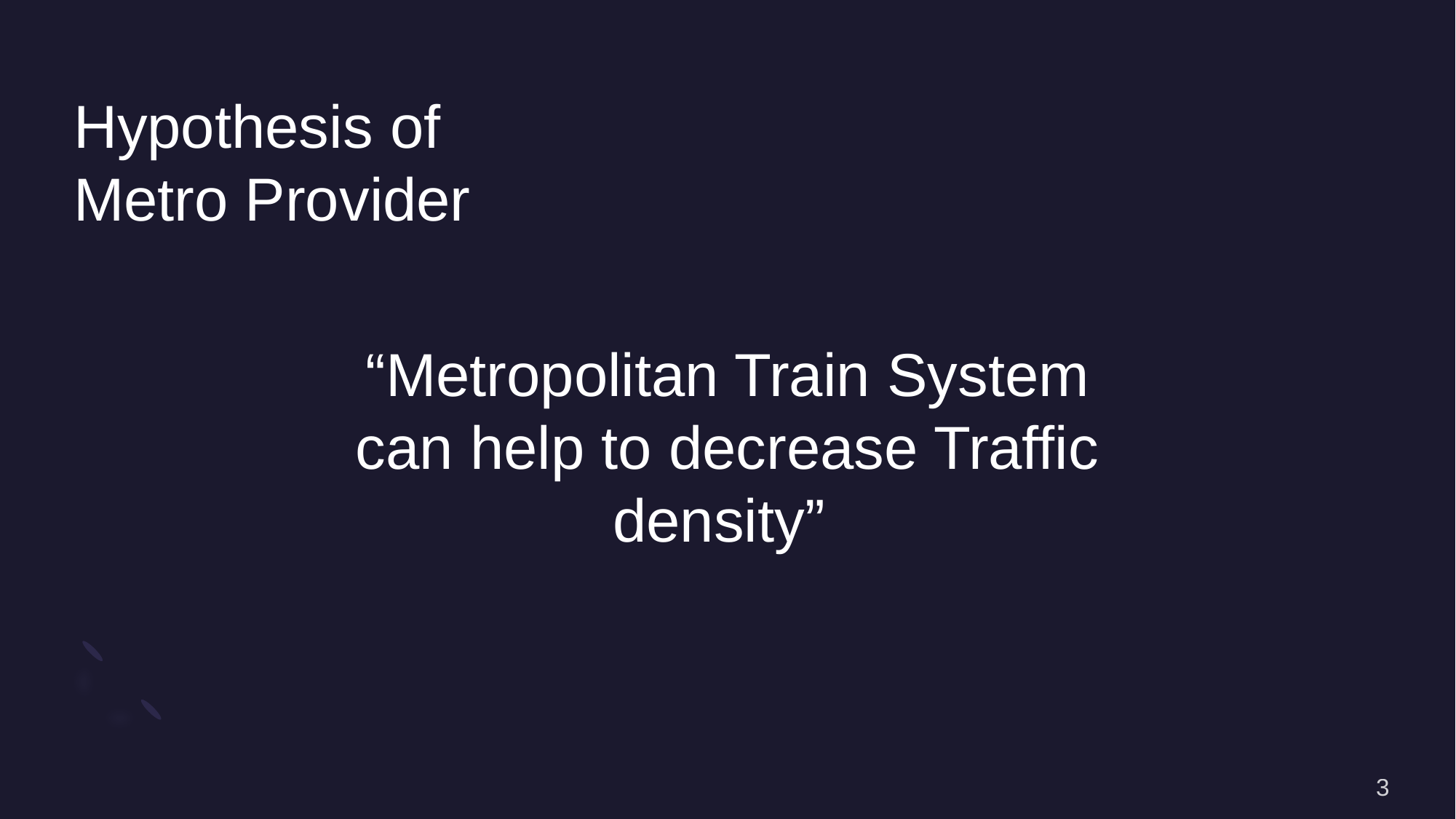

Hypothesis of Metro Provider
“Metropolitan Train System can help to decrease Traffic density”
3